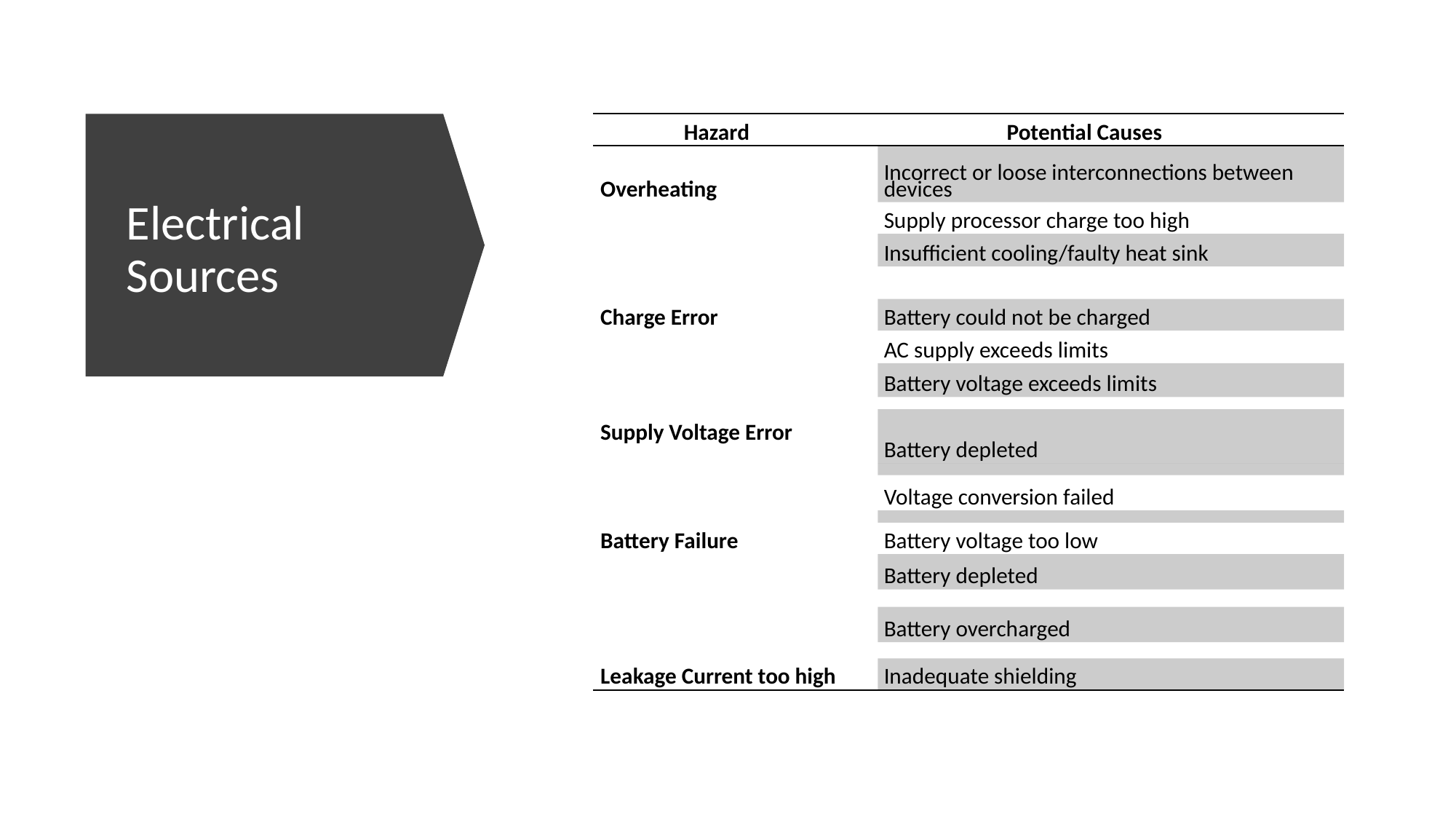

| Hazard | Potential Causes |
| --- | --- |
| Overheating | Incorrect or loose interconnections between devices |
|  | Supply processor charge too high |
|  | Insufficient cooling/faulty heat sink |
|  |  |
| Charge Error | Battery could not be charged |
|  | AC supply exceeds limits |
| Supply Voltage Error | Battery voltage exceeds limits |
|  |  |
|  | Battery depleted |
|  |  |
|  |  |
|  | Voltage conversion failed |
|  |  |
| Battery Failure | Battery voltage too low |
|  | Battery depleted |
|  |  |
|  | Battery overcharged |
|  |  |
| Leakage Current too high | Inadequate shielding |
# Electrical Sources